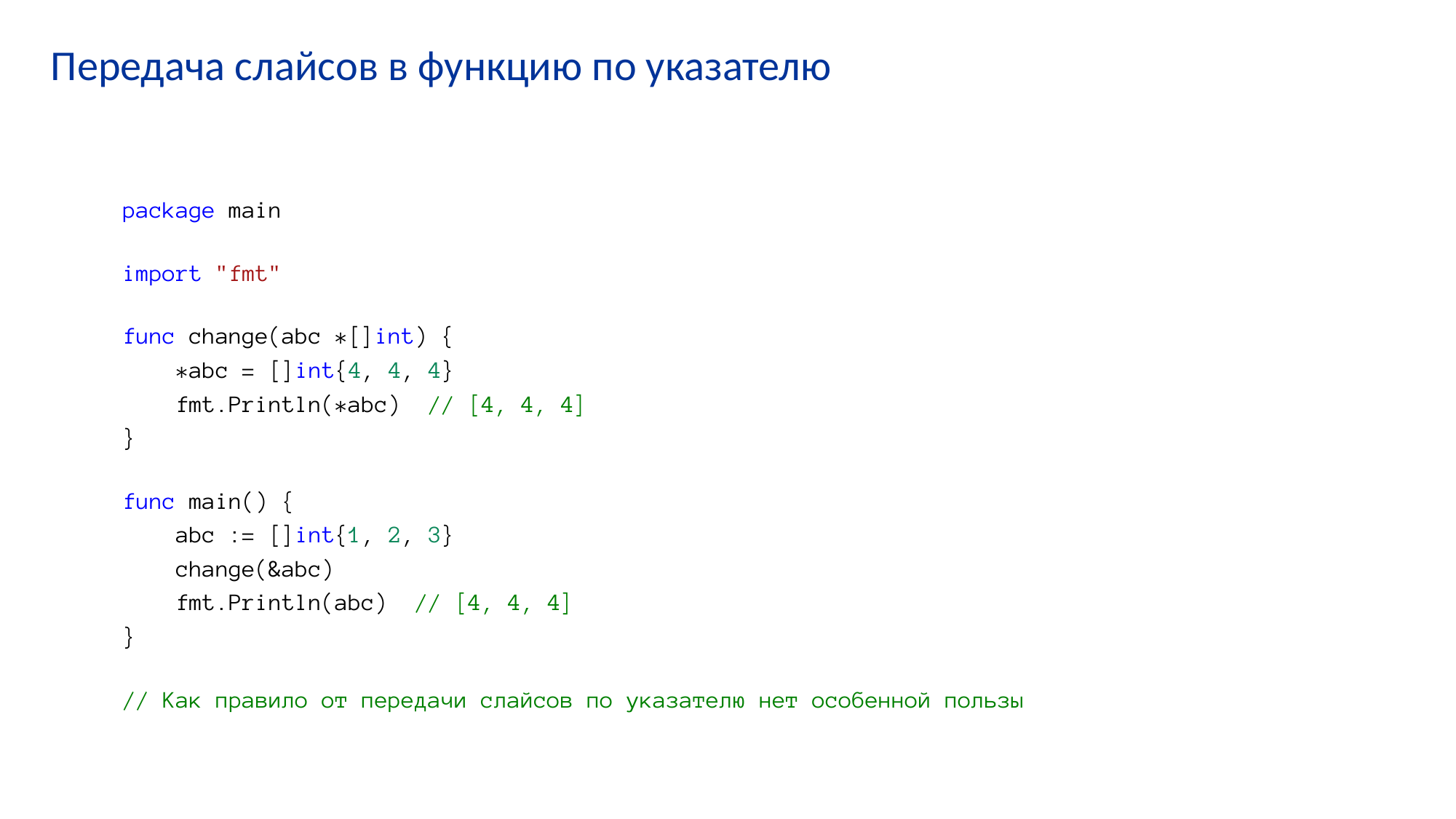

# Передача слайсов в функцию по указателю
package main
import "fmt"
func change(abc *[]int) {
    *abc = []int{4, 4, 4}
    fmt.Println(*abc)  // [4, 4, 4]
}
func main() {
    abc := []int{1, 2, 3}
    change(&abc)
    fmt.Println(abc)  // [4, 4, 4]
}
// Как правило от передачи слайсов по указателю нет особенной пользы